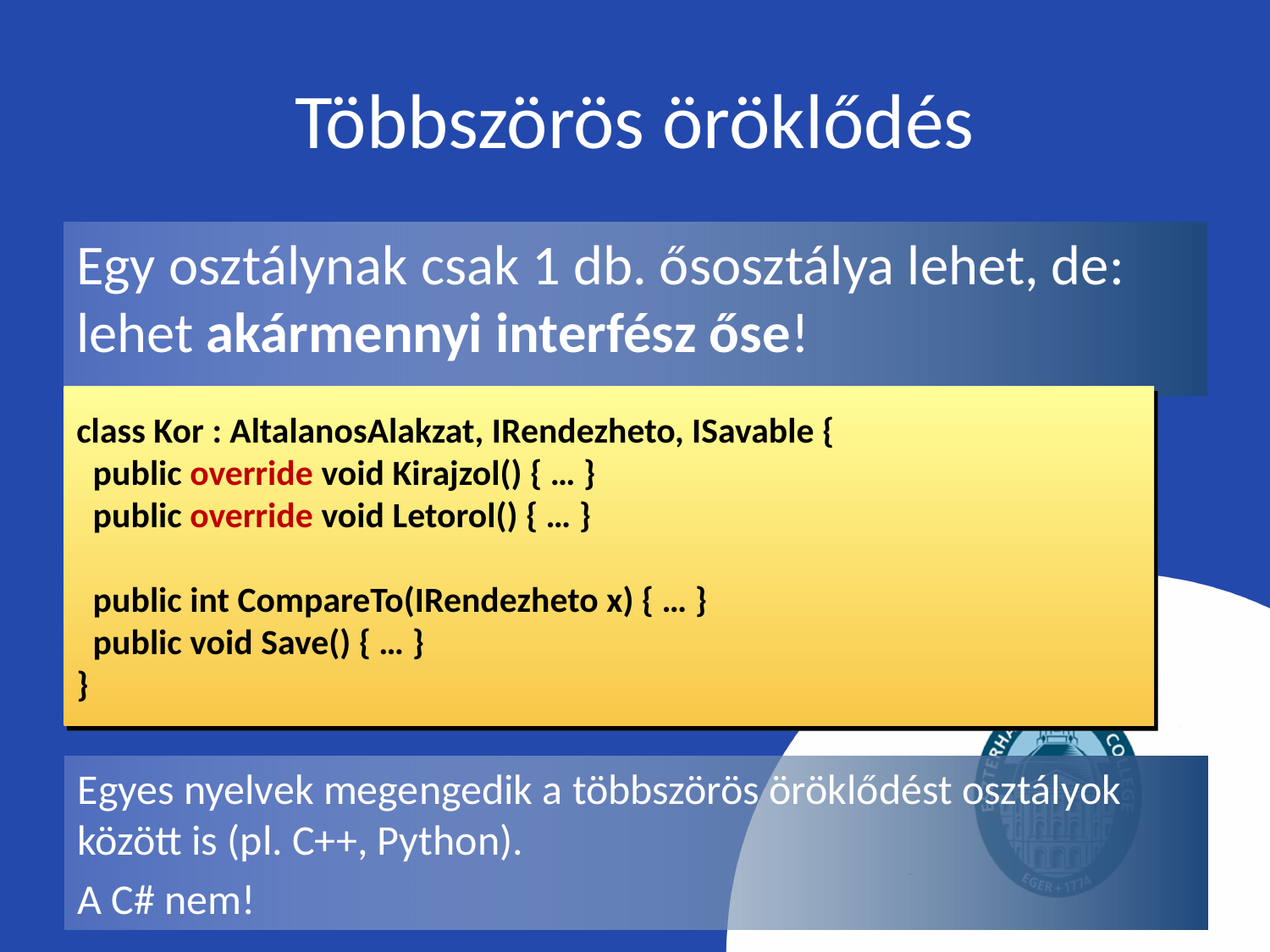

# Többszörös öröklődés
Egy osztálynak csak 1 db. ősosztálya lehet, de: lehet akármennyi interfész őse!
class Kor : AltalanosAlakzat, IRendezheto, ISavable {
  public override void Kirajzol() { … }
  public override void Letorol() { … }

  public int CompareTo(IRendezheto x) { … }
  public void Save() { … }
}
Egyes nyelvek megengedik a többszörös öröklődést osztályok között is (pl. C++, Python).
A C# nem!